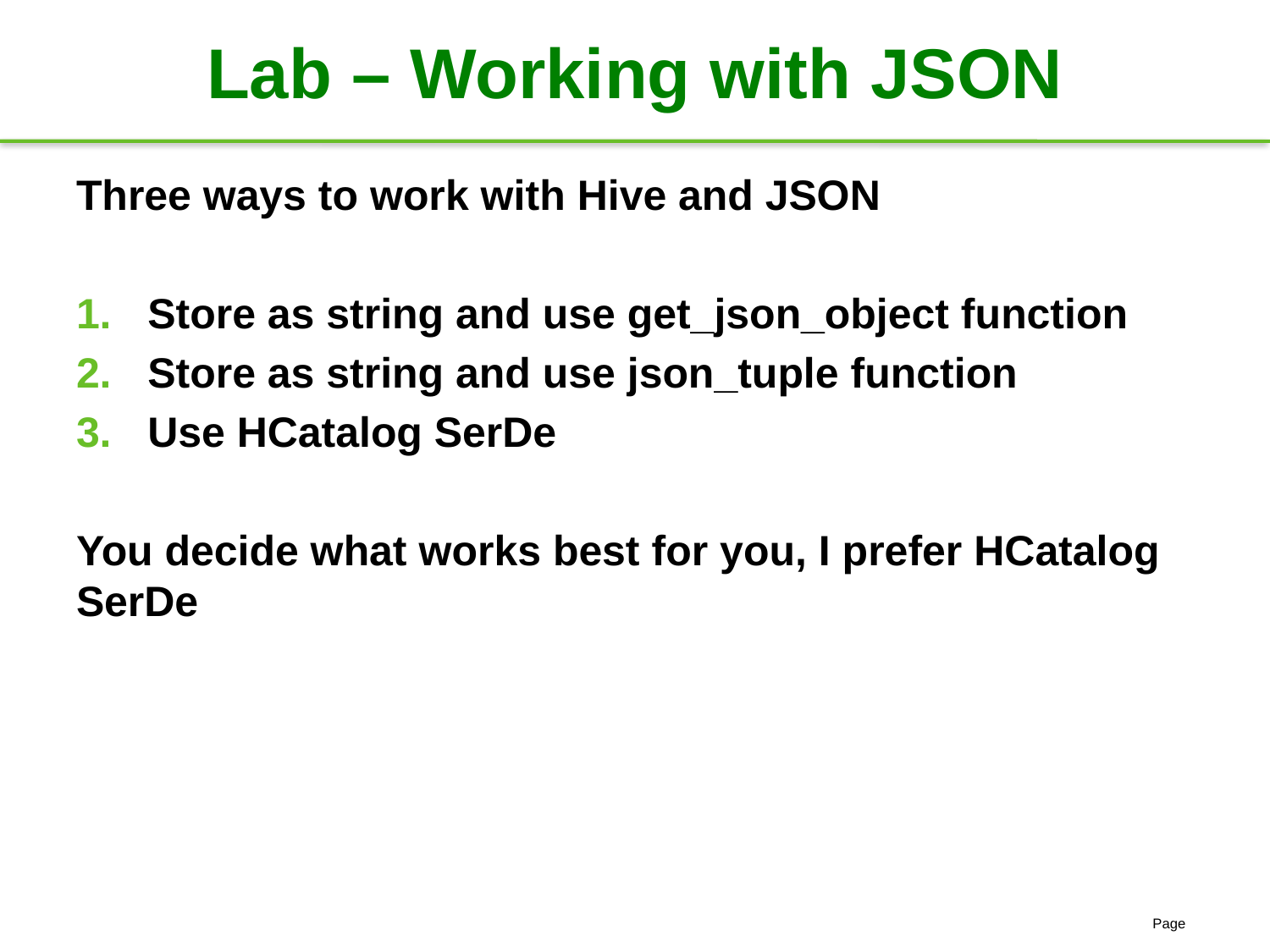

# Lab – Working with JSON
Three ways to work with Hive and JSON

Store as string and use get_json_object function
Store as string and use json_tuple function
Use HCatalog SerDe

You decide what works best for you, I prefer HCatalog SerDe

Page